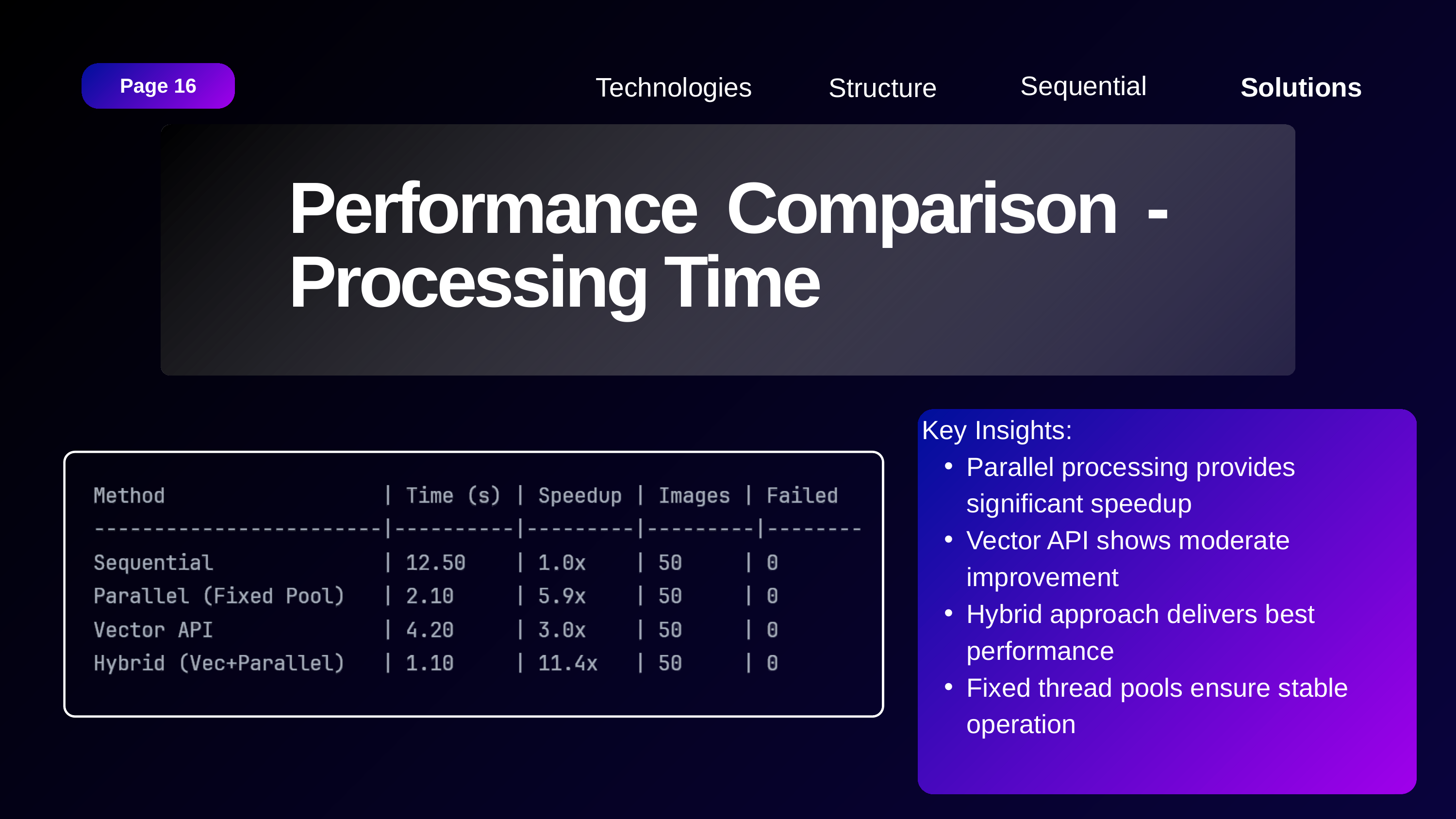

Sequential

Technologies
Solutions
Structure
Page 16

Performance Comparison - Processing Time

Key Insights:
Parallel processing provides significant speedup
Vector API shows moderate improvement
Hybrid approach delivers best performance
Fixed thread pools ensure stable operation